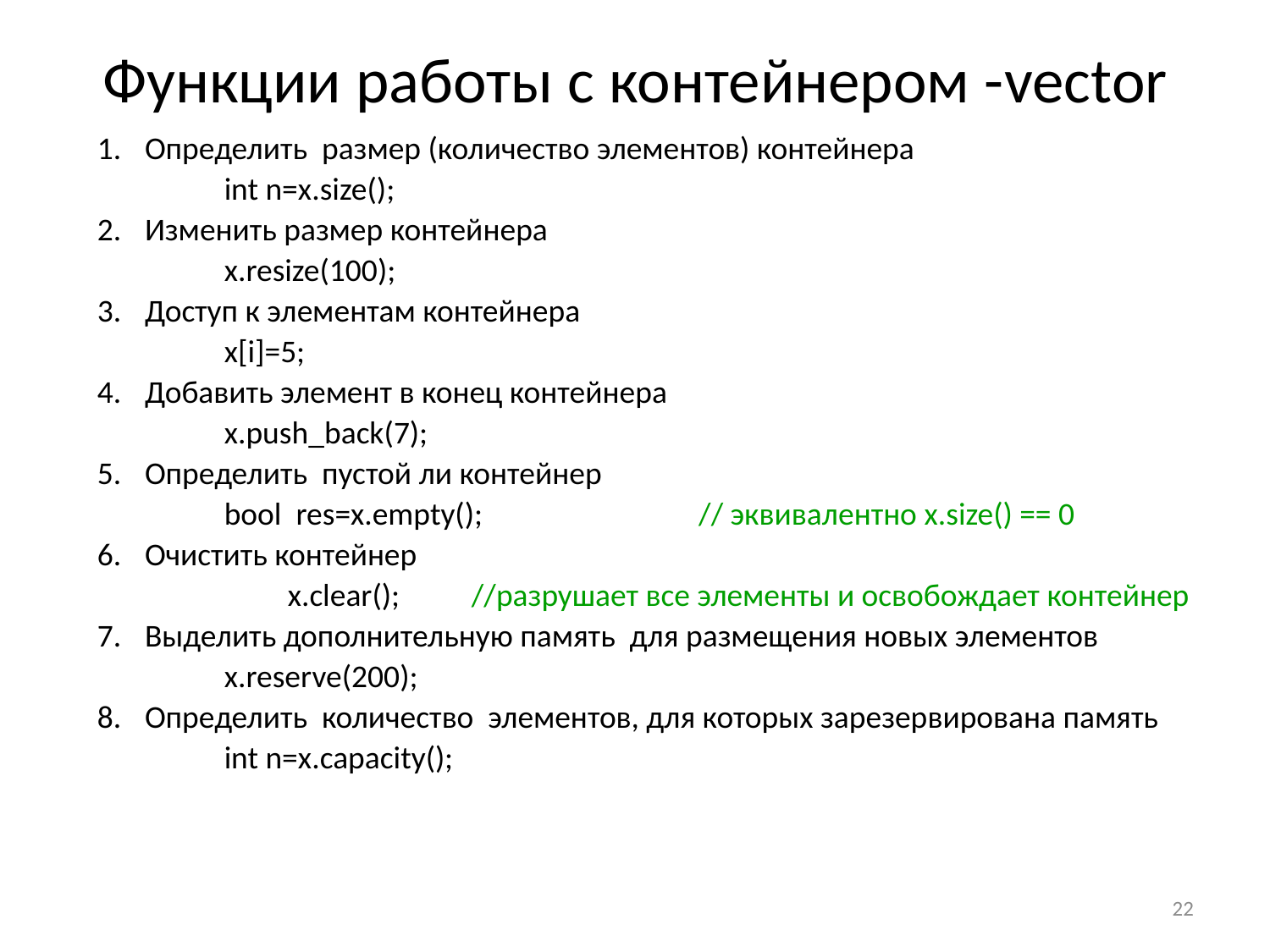

Функции работы с контейнером -vector
Определить  размер (количество элементов) контейнера
int n=x.size();
Изменить размер контейнера
x.resize(100);
Доступ к элементам контейнера
x[i]=5;
Добавить элемент в конец контейнера
x.push_back(7);
Определить  пустой ли контейнер
bool  res=x.empty();                              // эквивалентно x.size() == 0
Очистить контейнер
x.clear();          //разрушает все элементы и освобождает контейнер
Выделить дополнительную память  для размещения новых элементов
x.reserve(200);
Определить  количество  элементов, для которых зарезервирована память
int n=x.capacity();

22